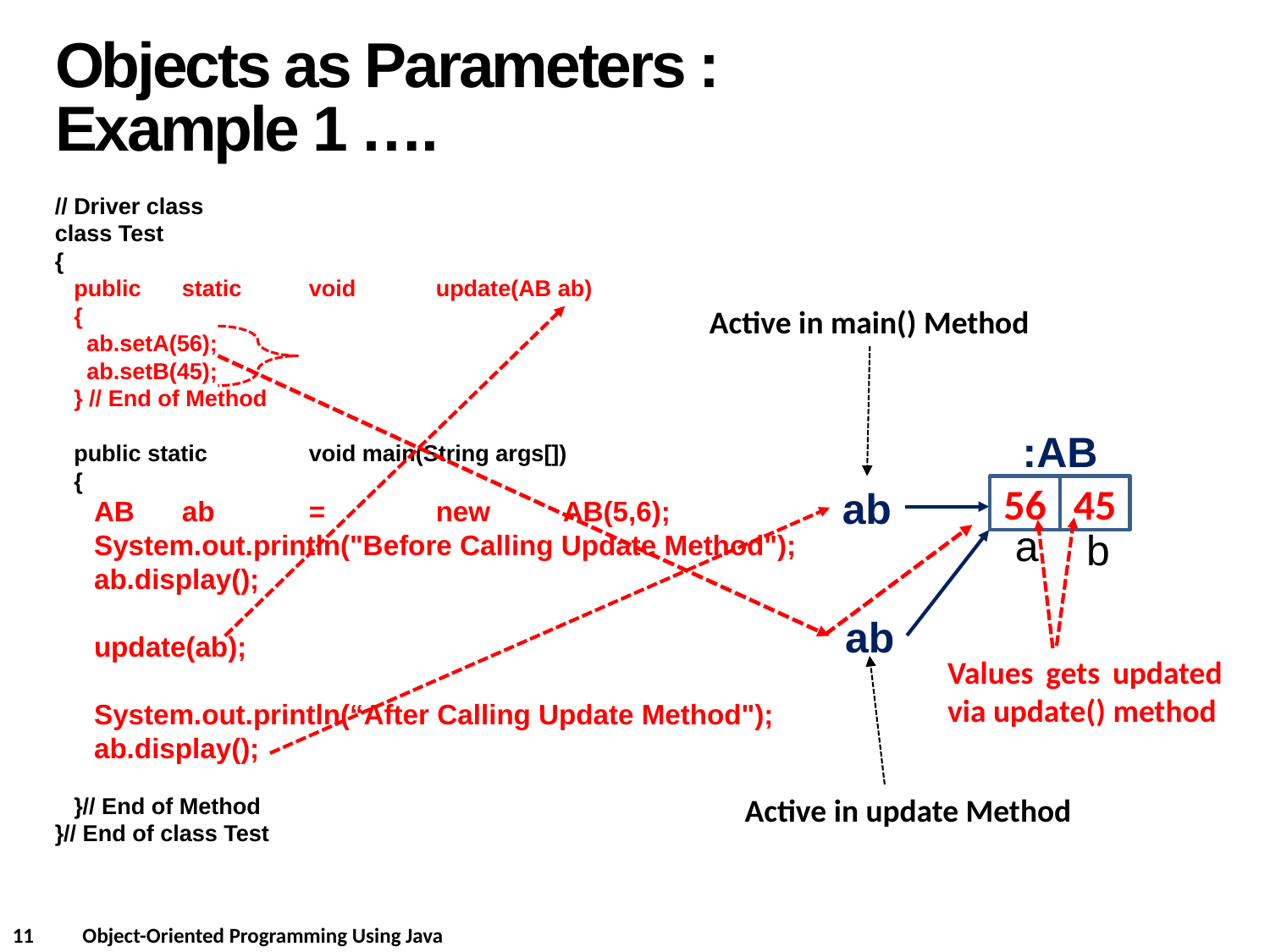

Objects as Parameters : Example 1 ….
// Driver class
class Test
{
   public	static	void	update(AB ab)
   {
     ab.setA(56);
     ab.setB(45);
   } // End of Method

   public static 	void main(String args[])
   {
     AB 	ab	=	new	AB(5,6);
     System.out.println("Before Calling Update Method");
     ab.display();

     update(ab);

     System.out.println(“After Calling Update Method");
     ab.display();

   }// End of Method
}// End of class Test
Active in main() Method

:AB
ab
56
45
a
b
ab
Values gets updated via update() method
Active in update Method